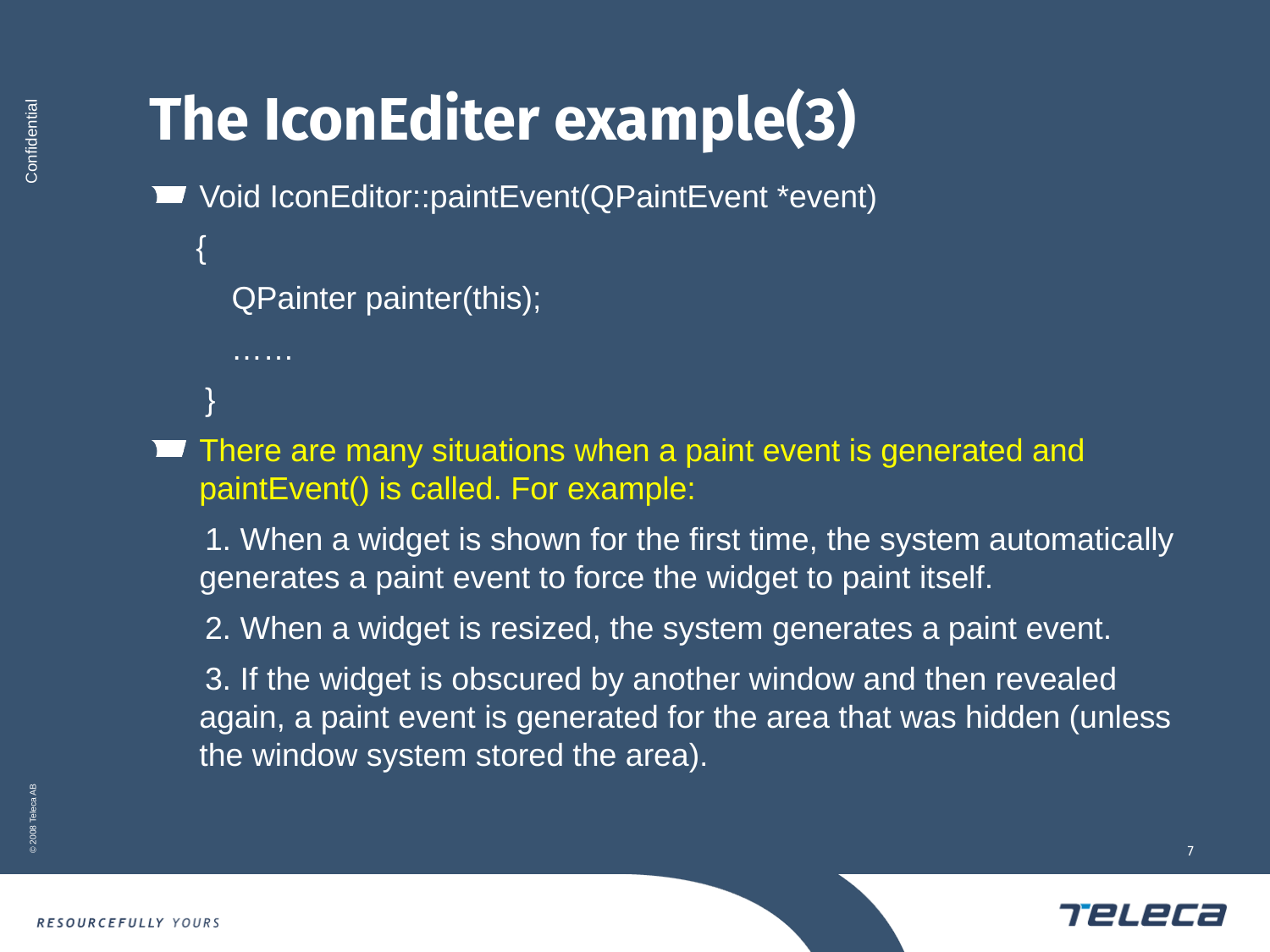

# The IconEditer example(3)
Void IconEditor::paintEvent(QPaintEvent *event)
     {
         QPainter painter(this);
         ……
      }
There are many situations when a paint event is generated and paintEvent() is called. For example:
      1. When a widget is shown for the first time, the system automatically generates a paint event to force the widget to paint itself.
      2. When a widget is resized, the system generates a paint event.
      3. If the widget is obscured by another window and then revealed again, a paint event is generated for the area that was hidden (unless the window system stored the area).

7